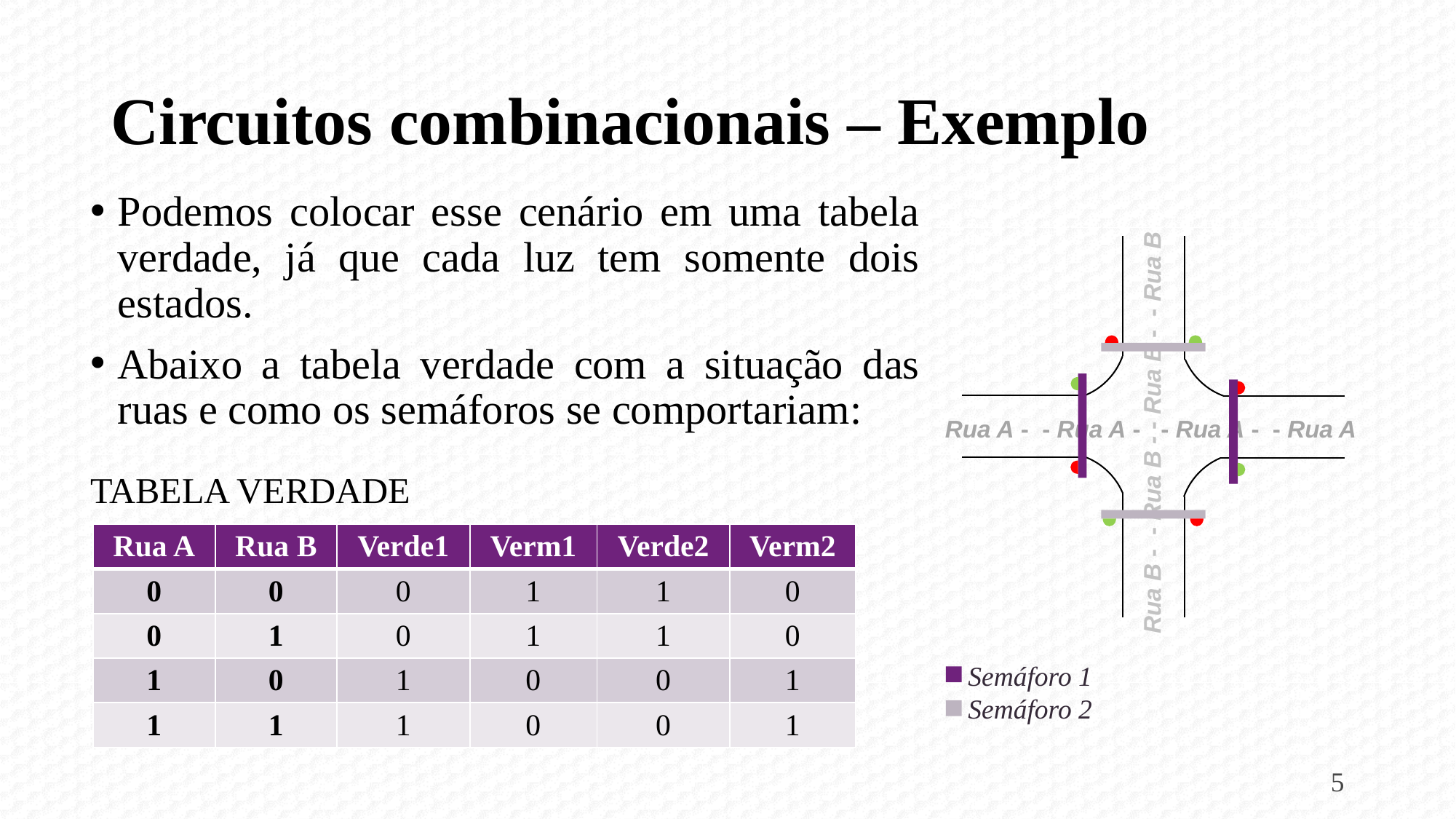

# Circuitos combinacionais – Exemplo
Podemos colocar esse cenário em uma tabela verdade, já que cada luz tem somente dois estados.
Abaixo a tabela verdade com a situação das ruas e como os semáforos se comportariam:

Rua B -  - Rua B - - Rua B -  - Rua B
Rua A -  - Rua A -   - Rua A -  - Rua A

Semáforo 1
Semáforo 2

TABELA VERDADE
| Rua A | Rua B | Verde1 | Verm1 | Verde2 | Verm2 |
| --- | --- | --- | --- | --- | --- |
| 0 | 0 | 0 | 1 | 1 | 0 |
| 0 | 1 | 0 | 1 | 1 | 0 |
| 1 | 0 | 1 | 0 | 0 | 1 |
| 1 | 1 | 1 | 0 | 0 | 1 |
5